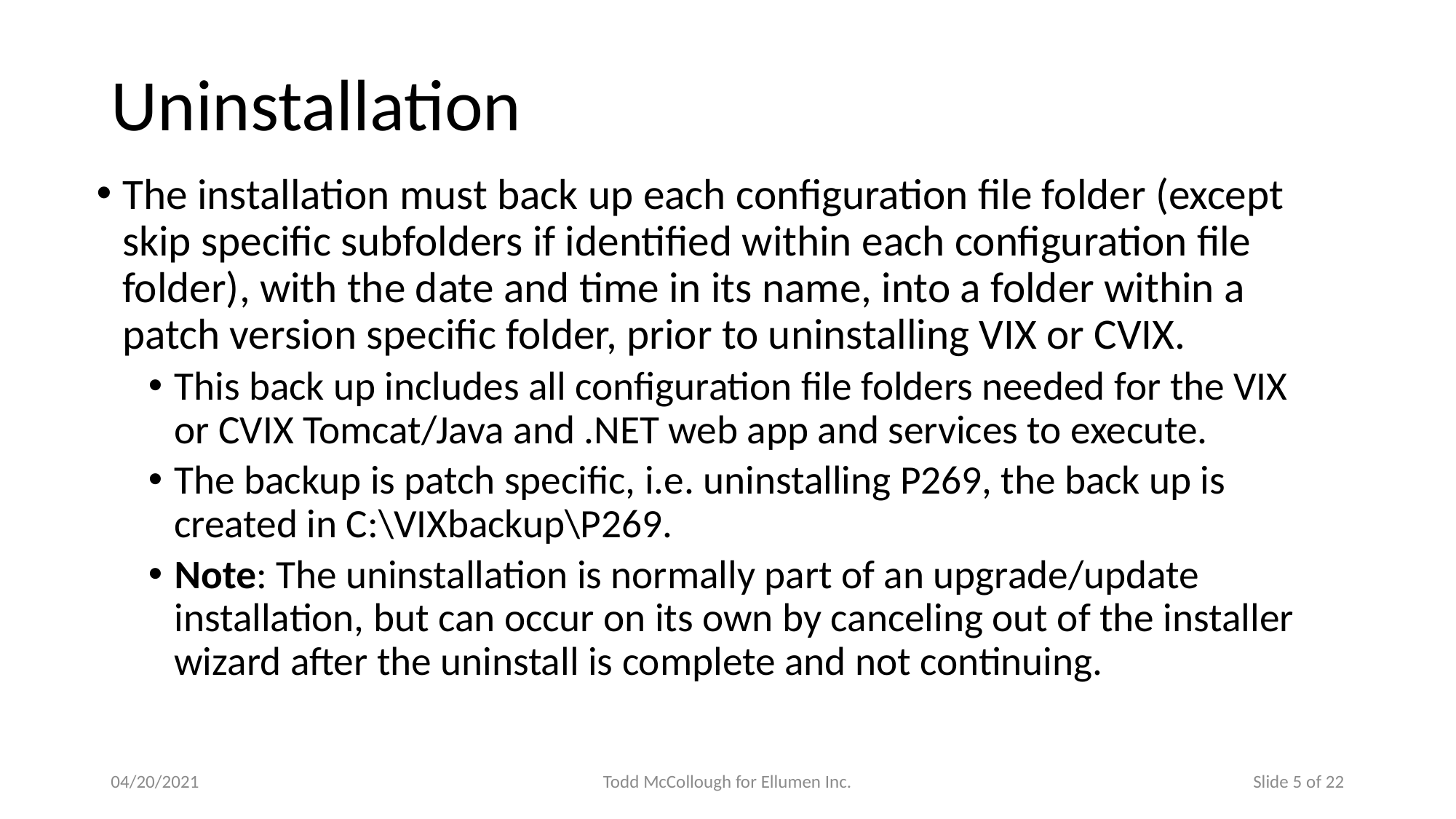

# Uninstallation
The installation must back up each configuration file folder (except skip specific subfolders if identified within each configuration file folder), with the date and time in its name, into a folder within a patch version specific folder, prior to uninstalling VIX or CVIX.
This back up includes all configuration file folders needed for the VIX or CVIX Tomcat/Java and .NET web app and services to execute.
The backup is patch specific, i.e. uninstalling P269, the back up is created in C:\VIXbackup\P269.
Note: The uninstallation is normally part of an upgrade/update installation, but can occur on its own by canceling out of the installer wizard after the uninstall is complete and not continuing.

04/20/2021
Todd McCollough for Ellumen Inc.
Slide 5 of 22